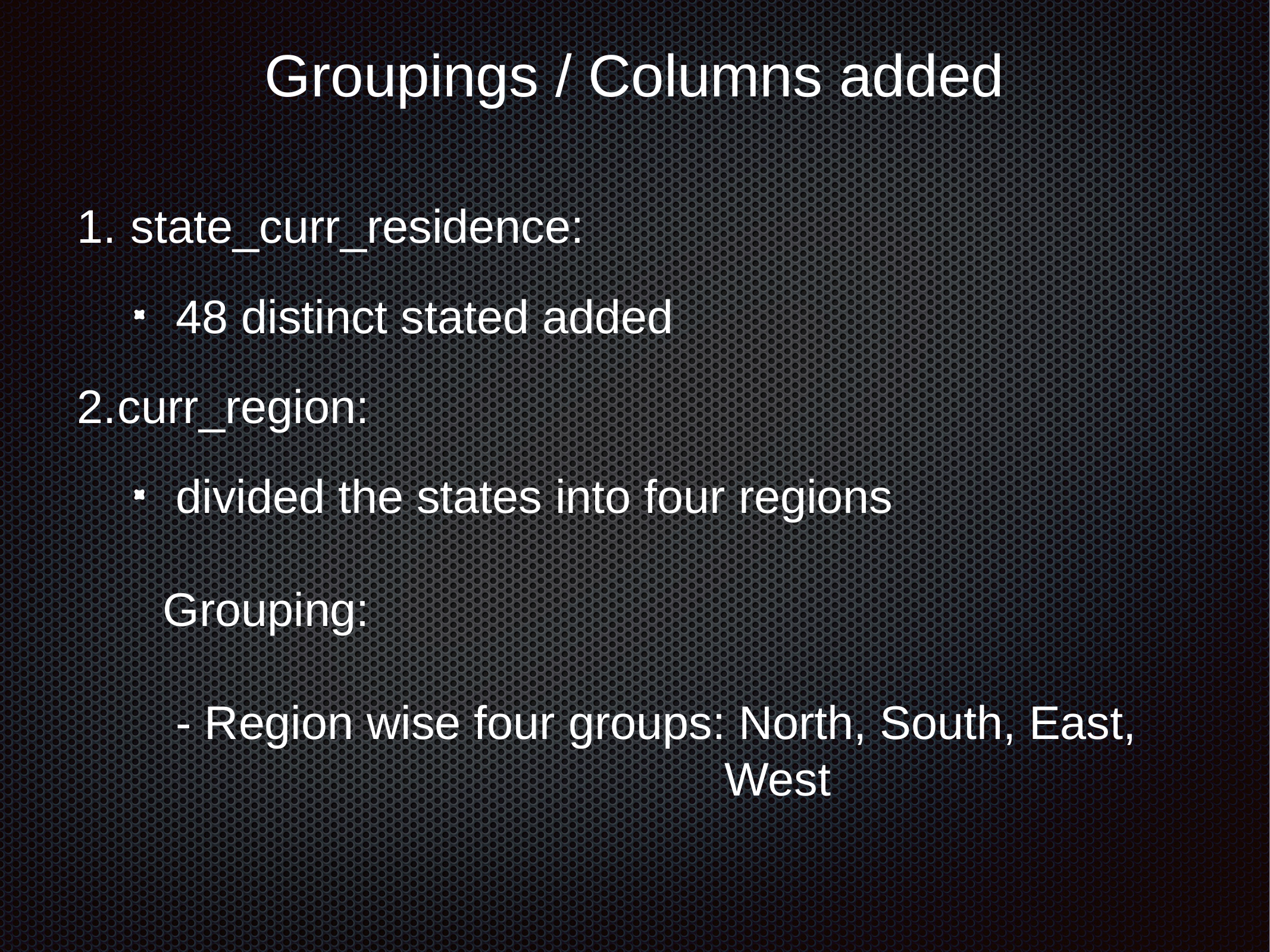

Groupings / Columns added
 state_curr_residence:
 48 distinct stated added
curr_region:
 divided the states into four regions
Grouping:
 - Region wise four groups: North, South, East,
                                           West